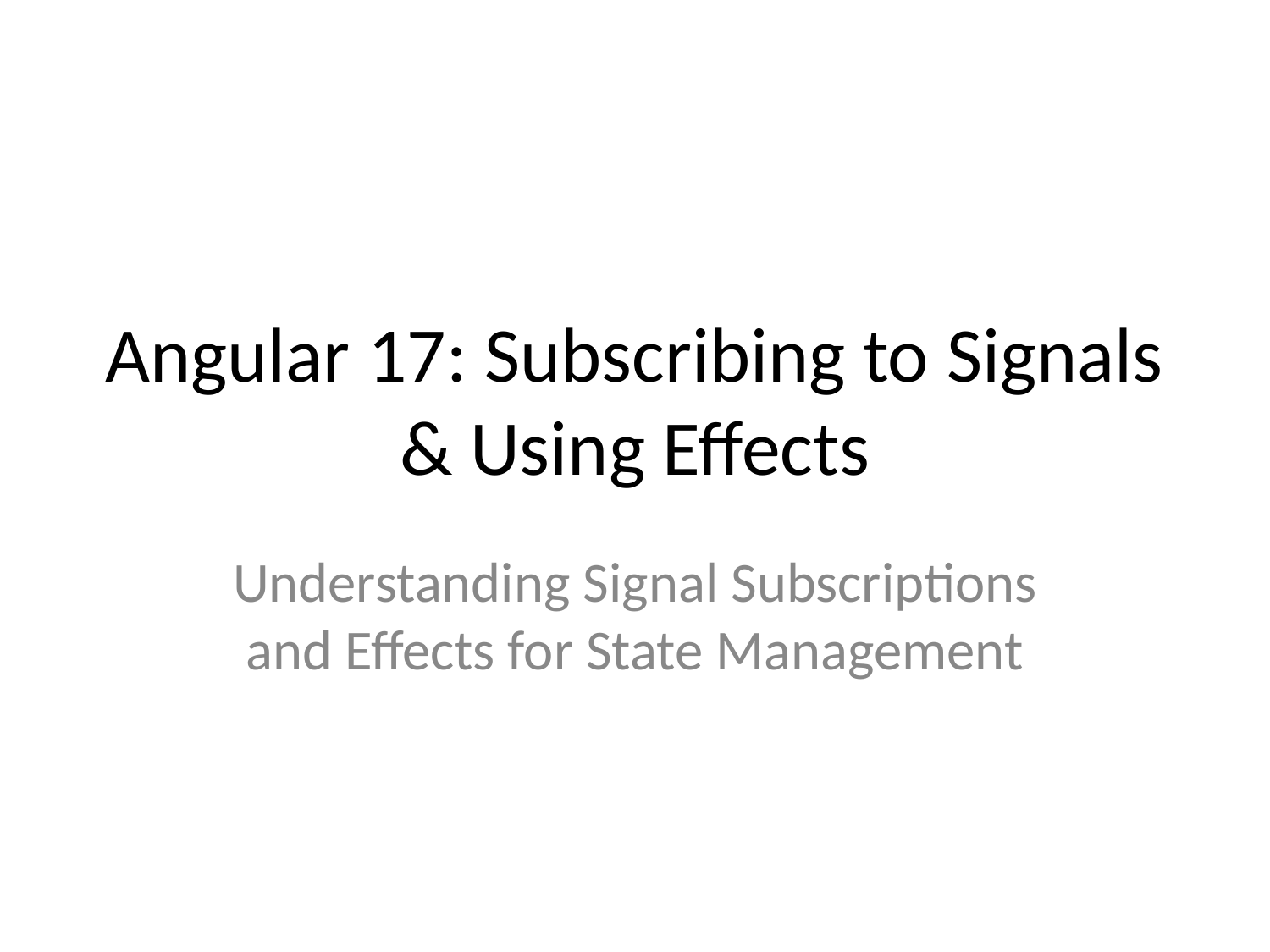

# Angular 17: Subscribing to Signals & Using Effects
Understanding Signal Subscriptions and Effects for State Management